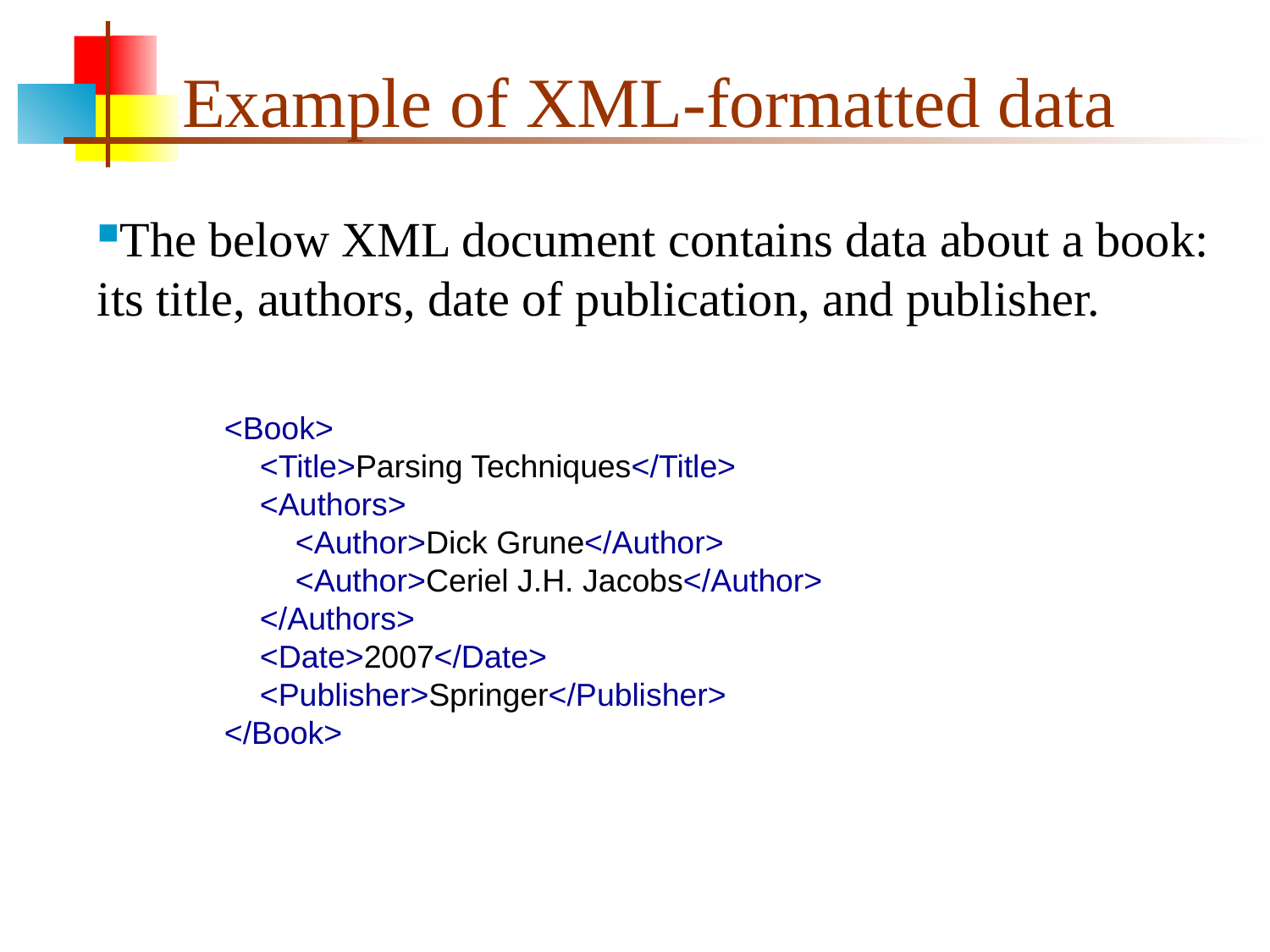

# Example of XML-formatted data
The below XML document contains data about a book: its title, authors, date of publication, and publisher.
<Book>
    <Title>Parsing Techniques</Title>
    <Authors>
        <Author>Dick Grune</Author>
        <Author>Ceriel J.H. Jacobs</Author>
    </Authors>
    <Date>2007</Date>
    <Publisher>Springer</Publisher>
</Book>